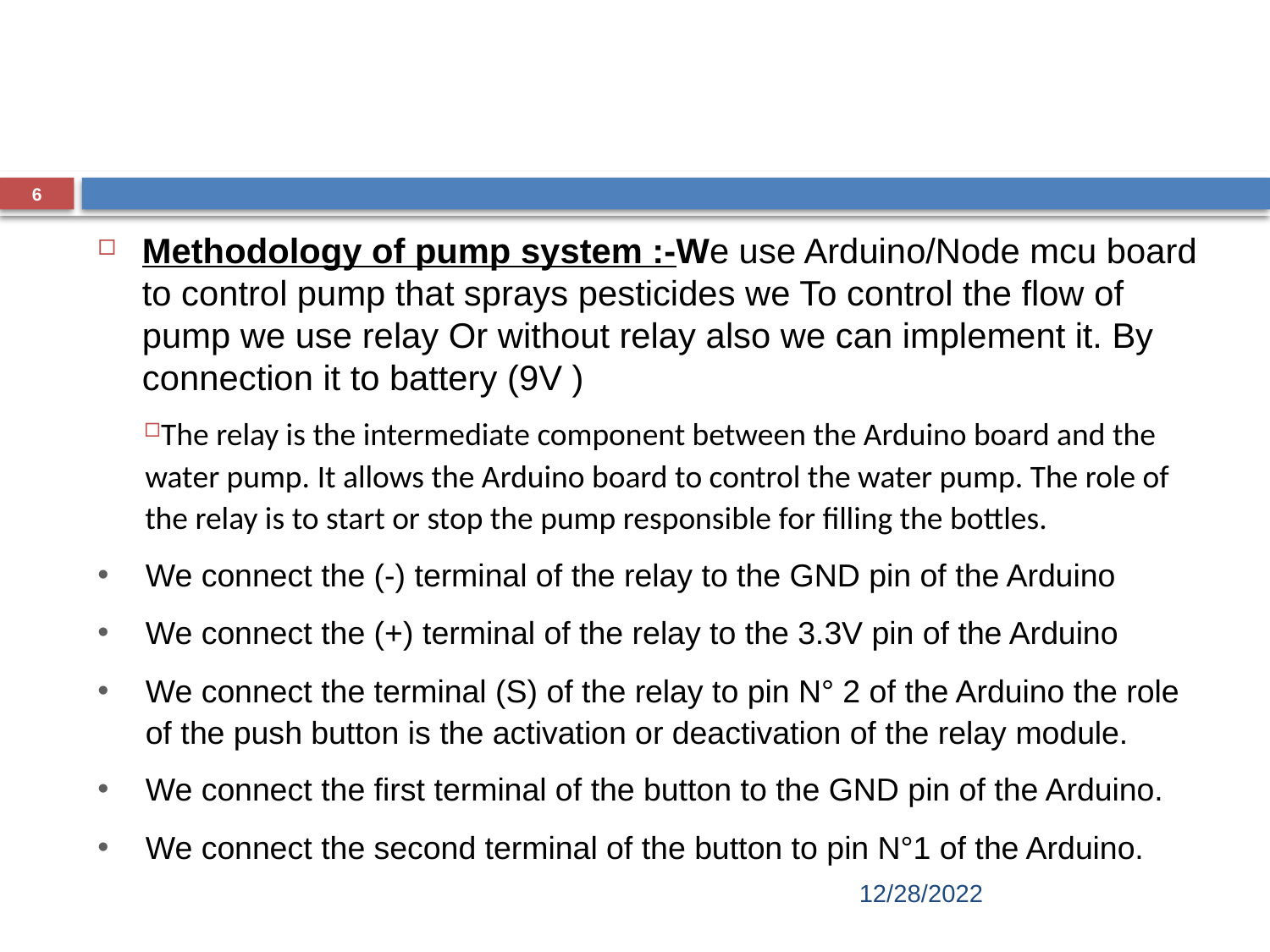

#
6
Methodology of pump system :-We use Arduino/Node mcu board to control pump that sprays pesticides we To control the flow of pump we use relay Or without relay also we can implement it. By connection it to battery (9V )
The relay is the intermediate component between the Arduino board and the water pump. It allows the Arduino board to control the water pump. The role of the relay is to start or stop the pump responsible for filling the bottles.
We connect the (-) terminal of the relay to the GND pin of the Arduino
We connect the (+) terminal of the relay to the 3.3V pin of the Arduino
We connect the terminal (S) of the relay to pin N° 2 of the Arduino the role of the push button is the activation or deactivation of the relay module.
We connect the first terminal of the button to the GND pin of the Arduino.
We connect the second terminal of the button to pin N°1 of the Arduino.

12/28/2022